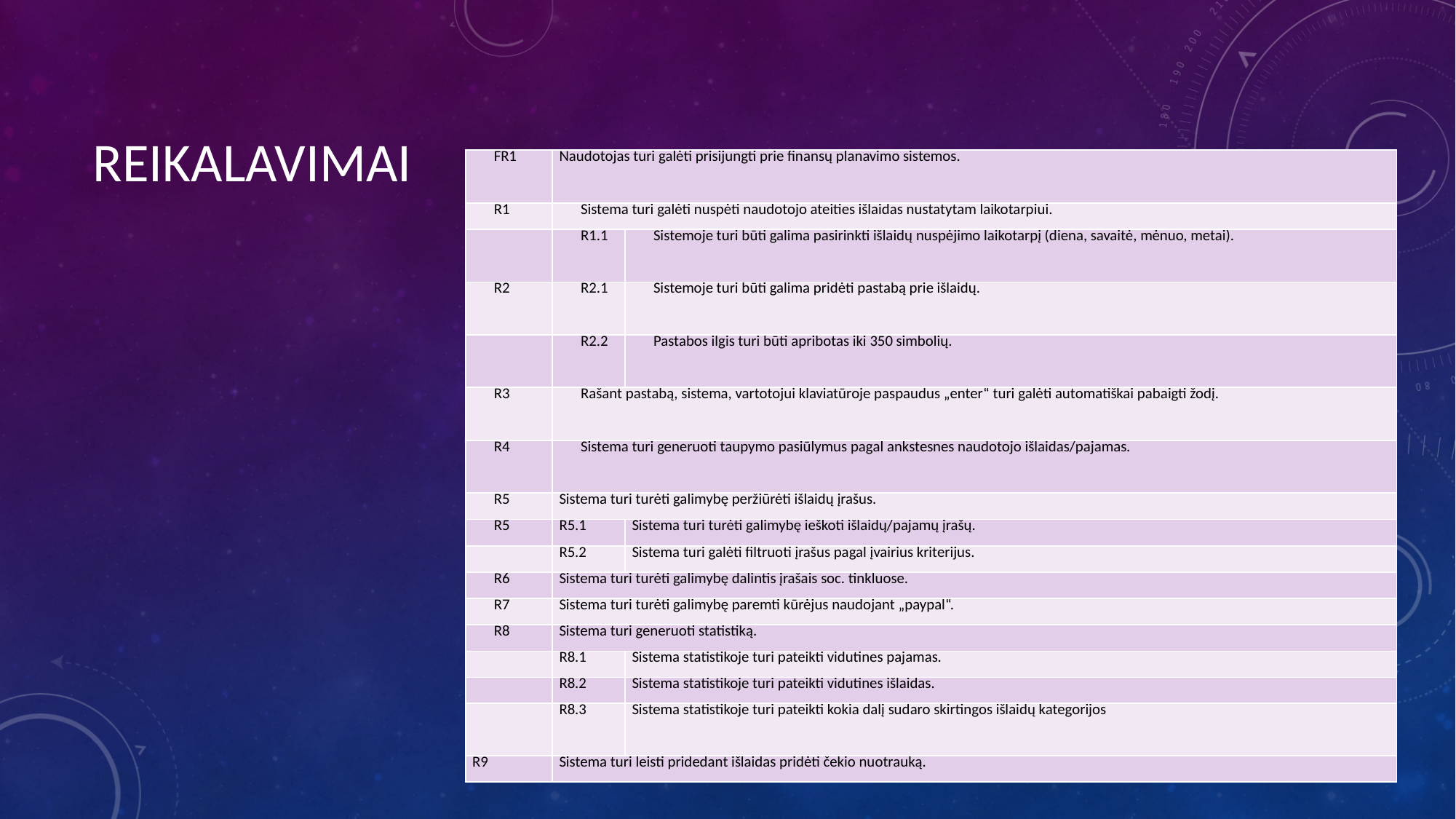

# Reikalavimai
| FR1 | Naudotojas turi galėti prisijungti prie finansų planavimo sistemos. |  |
| --- | --- | --- |
| R1 | Sistema turi galėti nuspėti naudotojo ateities išlaidas nustatytam laikotarpiui. |  |
|  | R1.1 | Sistemoje turi būti galima pasirinkti išlaidų nuspėjimo laikotarpį (diena, savaitė, mėnuo, metai). |
| R2 | R2.1 | Sistemoje turi būti galima pridėti pastabą prie išlaidų. |
|  | R2.2 | Pastabos ilgis turi būti apribotas iki 350 simbolių. |
| R3 | Rašant pastabą, sistema, vartotojui klaviatūroje paspaudus „enter“ turi galėti automatiškai pabaigti žodį. |  |
| R4 | Sistema turi generuoti taupymo pasiūlymus pagal ankstesnes naudotojo išlaidas/pajamas. |  |
| R5 | Sistema turi turėti galimybę peržiūrėti išlaidų įrašus. |  |
| R5 | R5.1 | Sistema turi turėti galimybę ieškoti išlaidų/pajamų įrašų. |
|  | R5.2 | Sistema turi galėti filtruoti įrašus pagal įvairius kriterijus. |
| R6 | Sistema turi turėti galimybę dalintis įrašais soc. tinkluose. |  |
| R7 | Sistema turi turėti galimybę paremti kūrėjus naudojant „paypal“. |  |
| R8 | Sistema turi generuoti statistiką. |  |
|  | R8.1 | Sistema statistikoje turi pateikti vidutines pajamas. |
|  | R8.2 | Sistema statistikoje turi pateikti vidutines išlaidas. |
|  | R8.3 | Sistema statistikoje turi pateikti kokia dalį sudaro skirtingos išlaidų kategorijos |
| R9 | Sistema turi leisti pridedant išlaidas pridėti čekio nuotrauką. |  |